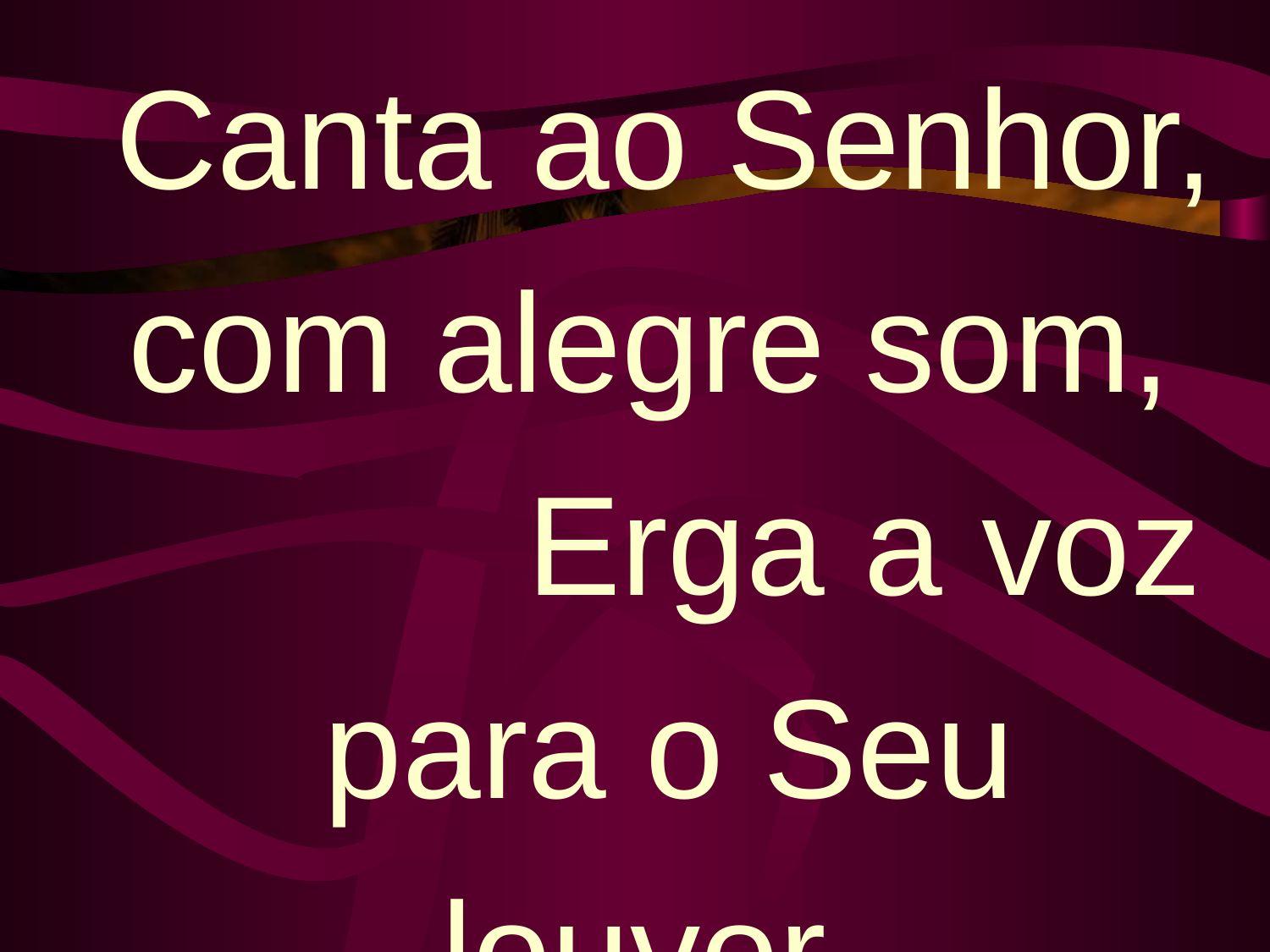

Canta ao Senhor, com alegre som,            Erga a voz para o Seu louvor,